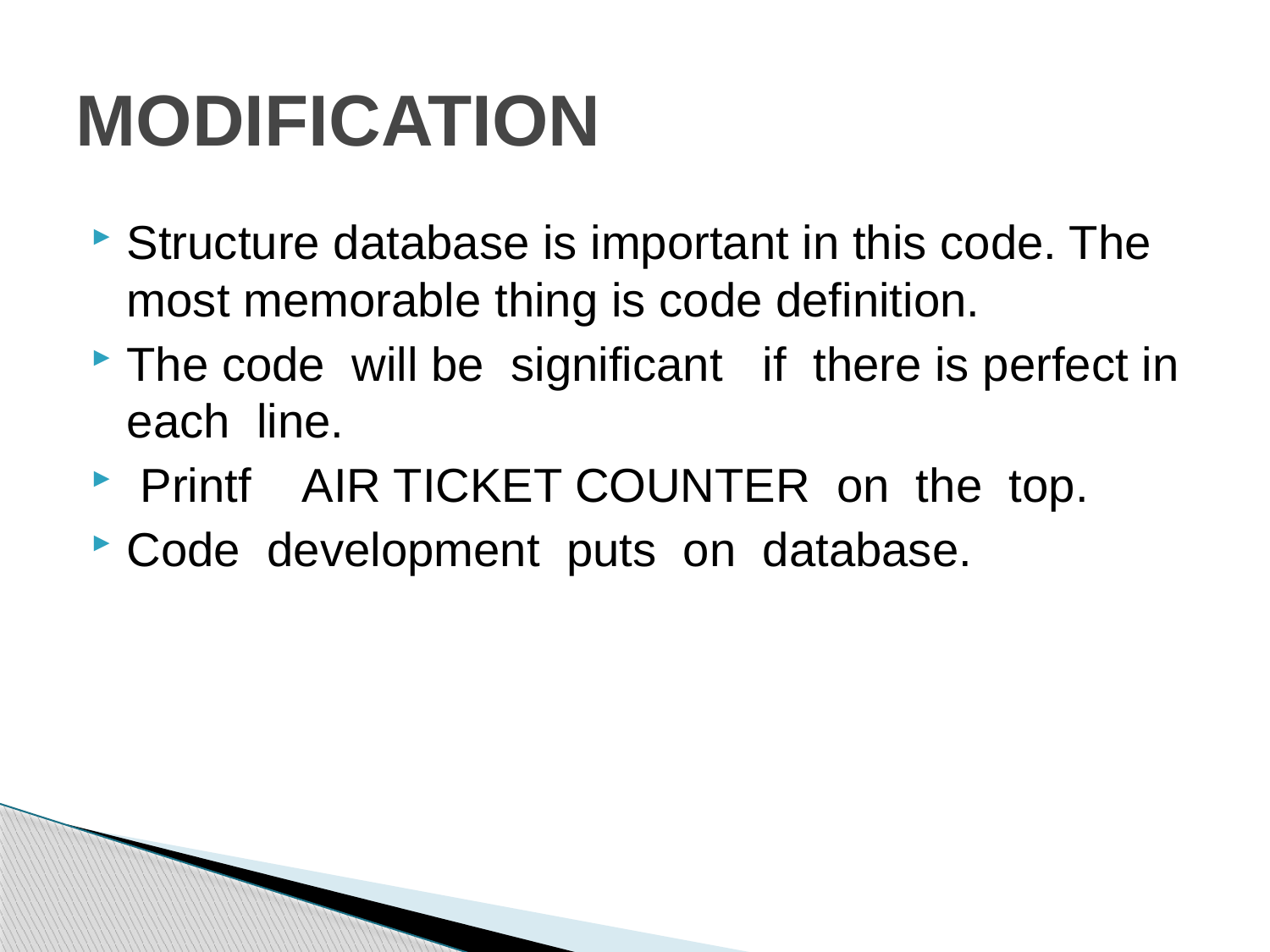

# MODIFICATION
Structure database is important in this code. The most memorable thing is code definition.
The code  will be  significant   if  there is perfect in  each  line.
 Printf    AIR TICKET COUNTER  on  the  top.
Code  development  puts  on  database.